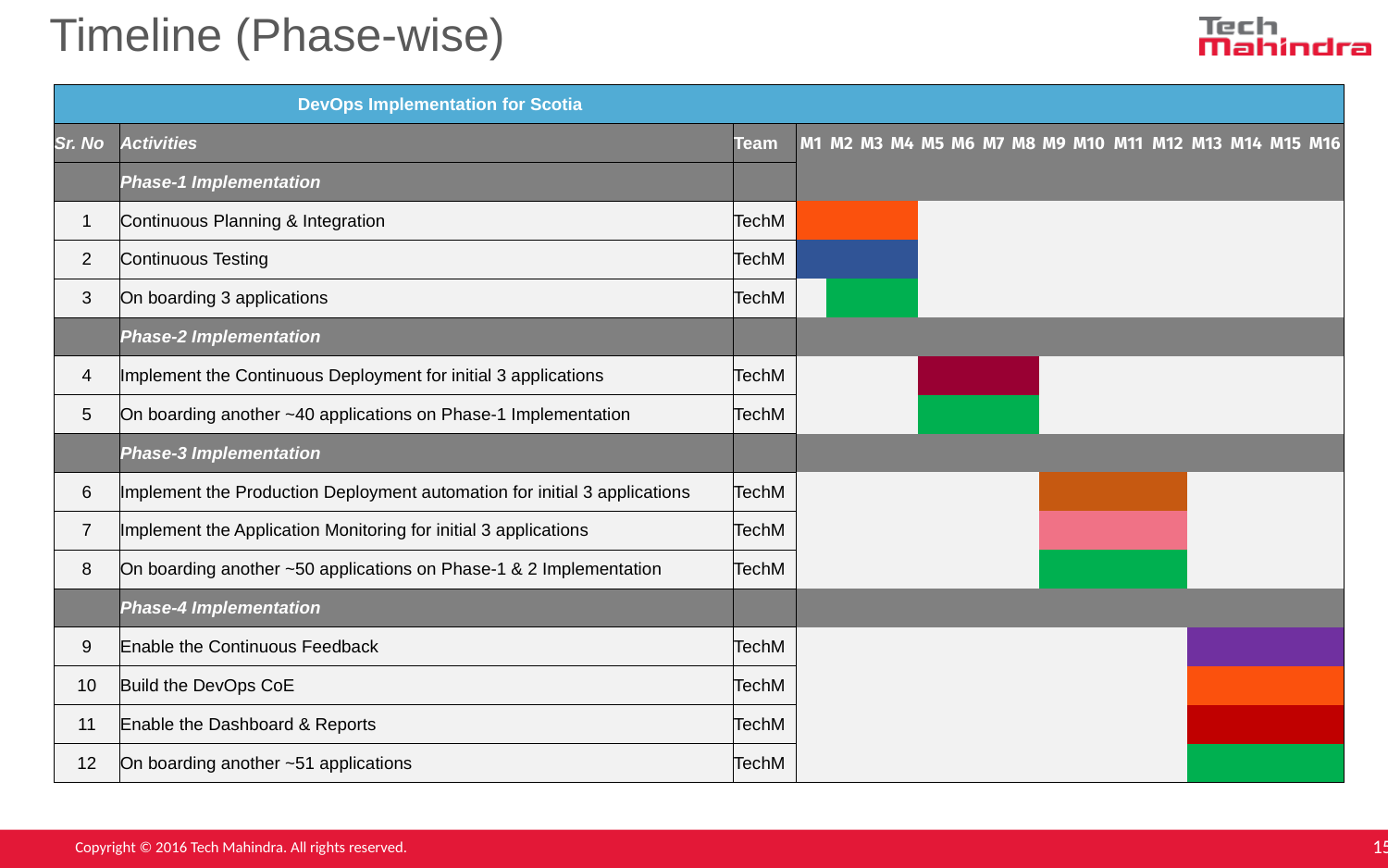

Timeline (Phase-wise)
| DevOps Implementation for Scotia |  |  |  |  |  |  |  |  |  |  |  |  |  |  |  |  |  |  |
| --- | --- | --- | --- | --- | --- | --- | --- | --- | --- | --- | --- | --- | --- | --- | --- | --- | --- | --- |
| Sr. No | Activities | Team | M1 | M2 | M3 | M4 | M5 | M6 | M7 | M8 | M9 | M10 | M11 | M12 | M13 | M14 | M15 | M16 |
|  | Phase-1 Implementation |  |  |  |  |  |  |  |  |  |  |  |  |  |  |  |  |  |
| 1 | Continuous Planning & Integration | TechM |  |  |  |  |  |  |  |  |  |  |  |  |  |  |  |  |
| 2 | Continuous Testing | TechM |  |  |  |  |  |  |  |  |  |  |  |  |  |  |  |  |
| 3 | On boarding 3 applications | TechM |  |  |  |  |  |  |  |  |  |  |  |  |  |  |  |  |
|  | Phase-2 Implementation |  |  |  |  |  |  |  |  |  |  |  |  |  |  |  |  |  |
| 4 | Implement the Continuous Deployment for initial 3 applications | TechM |  |  |  |  |  |  |  |  |  |  |  |  |  |  |  |  |
| 5 | On boarding another ~40 applications on Phase-1 Implementation | TechM |  |  |  |  |  |  |  |  |  |  |  |  |  |  |  |  |
|  | Phase-3 Implementation |  |  |  |  |  |  |  |  |  |  |  |  |  |  |  |  |  |
| 6 | Implement the Production Deployment automation for initial 3 applications | TechM |  |  |  |  |  |  |  |  |  |  |  |  |  |  |  |  |
| 7 | Implement the Application Monitoring for initial 3 applications | TechM |  |  |  |  |  |  |  |  |  |  |  |  |  |  |  |  |
| 8 | On boarding another ~50 applications on Phase-1 & 2 Implementation | TechM |  |  |  |  |  |  |  |  |  |  |  |  |  |  |  |  |
|  | Phase-4 Implementation |  |  |  |  |  |  |  |  |  |  |  |  |  |  |  |  |  |
| 9 | Enable the Continuous Feedback | TechM |  |  |  |  |  |  |  |  |  |  |  |  |  |  |  |  |
| 10 | Build the DevOps CoE | TechM |  |  |  |  |  |  |  |  |  |  |  |  |  |  |  |  |
| 11 | Enable the Dashboard & Reports | TechM |  |  |  |  |  |  |  |  |  |  |  |  |  |  |  |  |
| 12 | On boarding another ~51 applications | TechM |  |  |  |  |  |  |  |  |  |  |  |  |  |  |  |  |